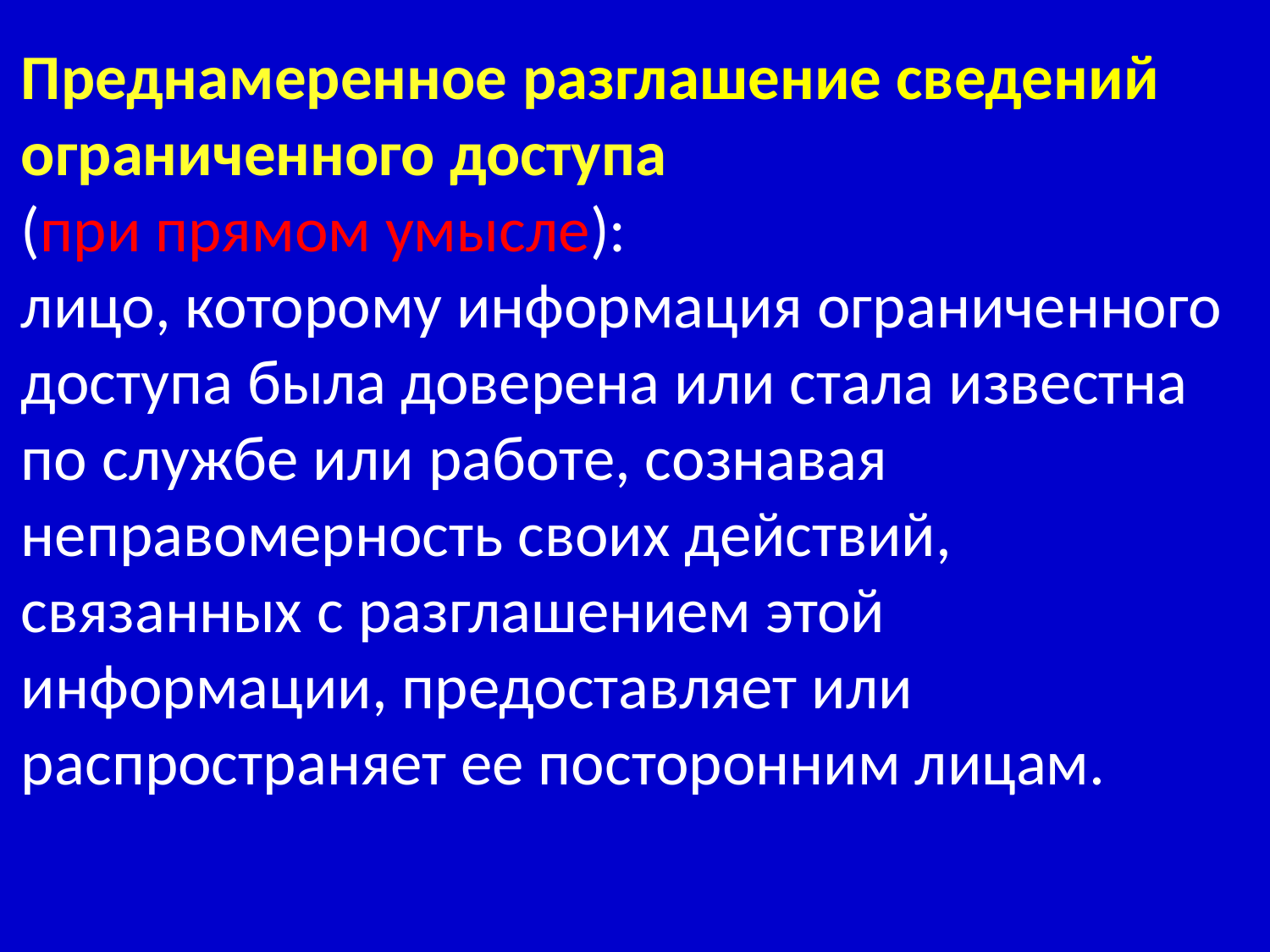

Преднамеренное разглашение сведений ограниченного доступа
(при прямом умысле):
лицо, которому информация ограниченного доступа была доверена или стала известна по службе или работе, сознавая неправомерность своих действий, связанных с разглашением этой информации, предоставляет или распространяет ее посторонним лицам.